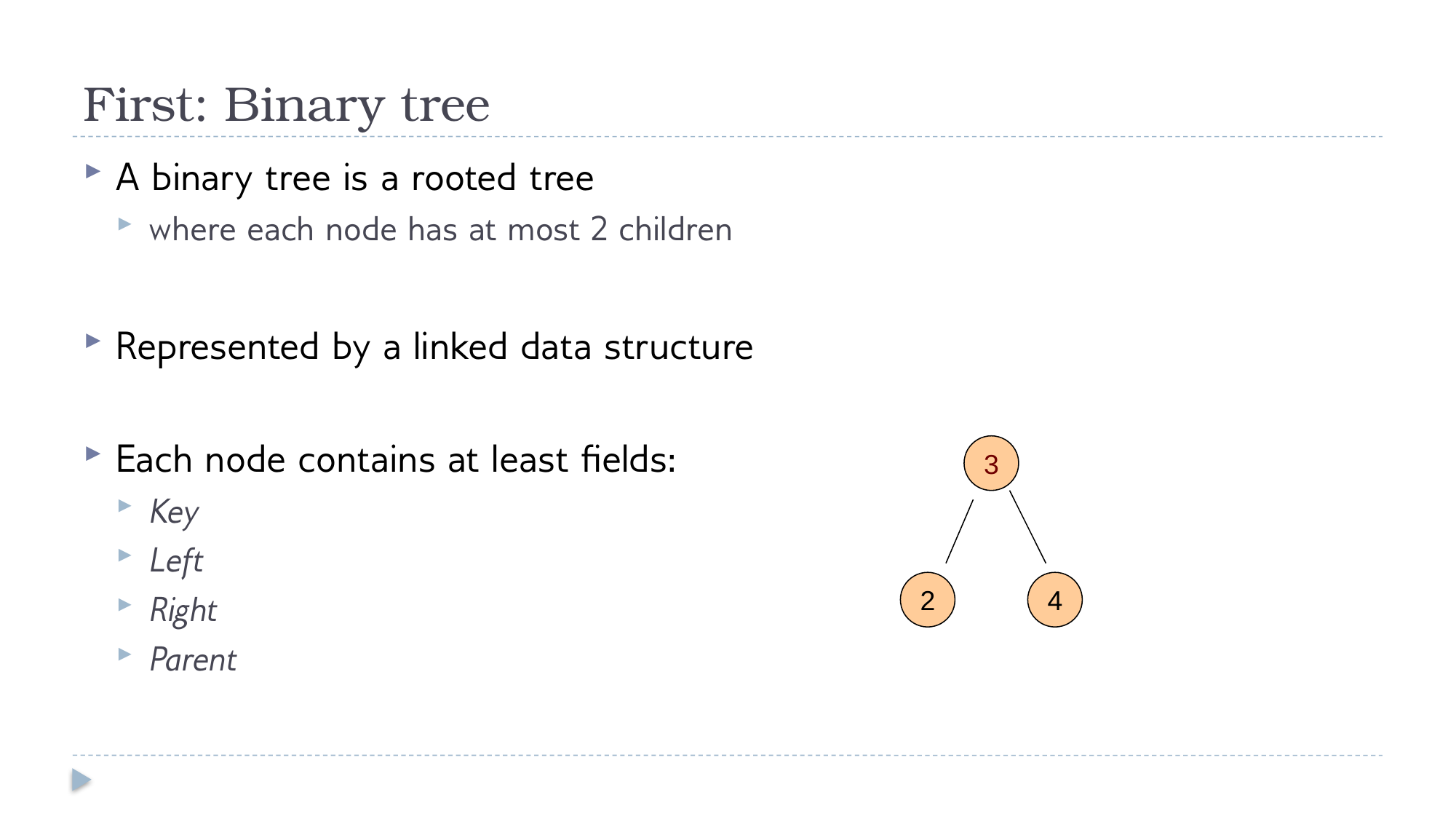

# First: Binary tree
A binary tree is a rooted tree
where each node has at most 2 children

Represented by a linked data structure

Each node contains at least fields:
Key
Left
Right
Parent

3

2
4